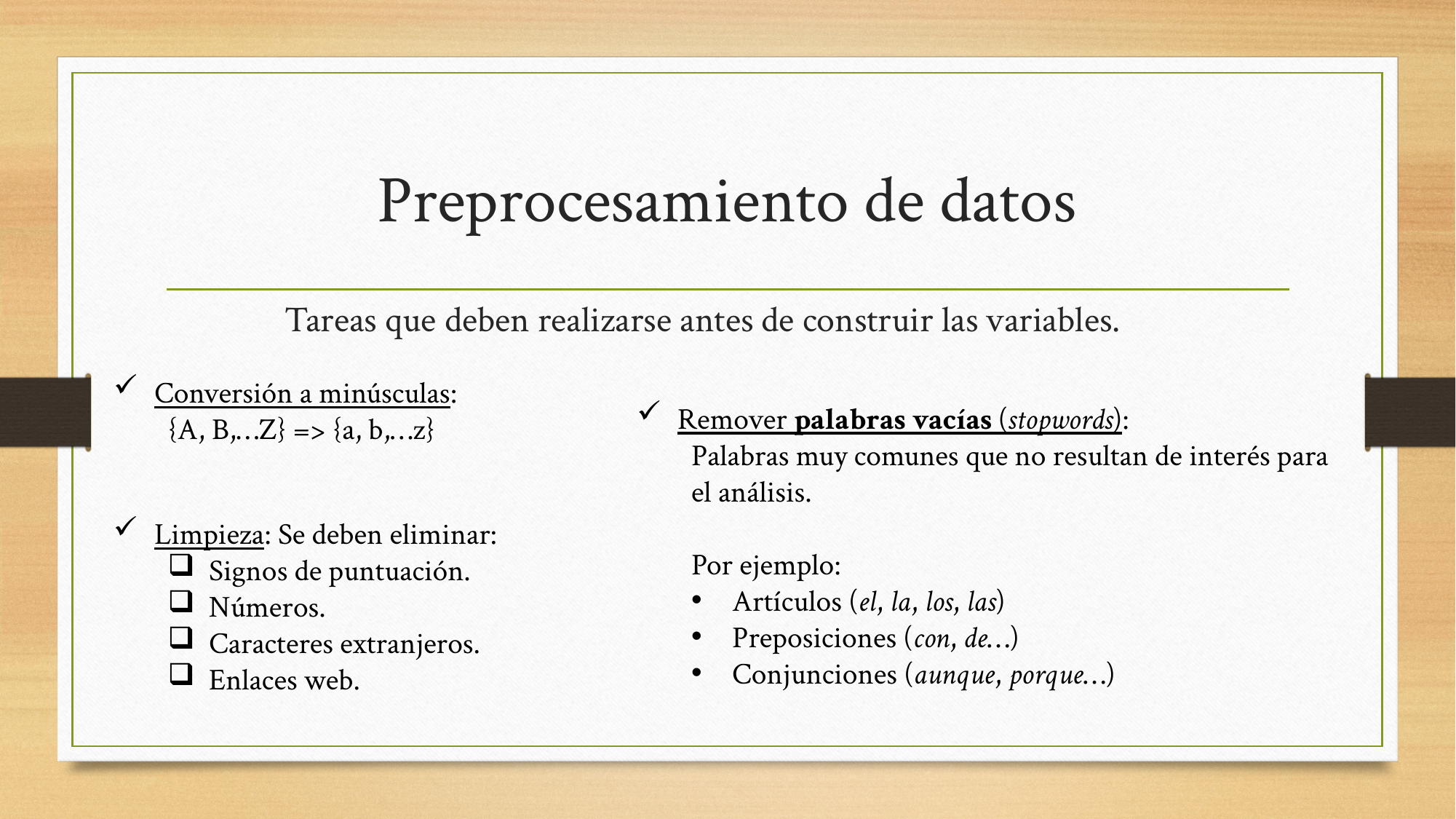

# Preprocesamiento de datos
Tareas que deben realizarse antes de construir las variables.

Conversión a minúsculas:
{A, B,…Z} => {a, b,…z}
Remover palabras vacías (stopwords):
Palabras muy comunes que no resultan de interés para el análisis.

Por ejemplo:
Artículos (el, la, los, las)
Preposiciones (con, de…)
Conjunciones (aunque, porque…)
Limpieza: Se deben eliminar:
Signos de puntuación.
Números.
Caracteres extranjeros.
Enlaces web.